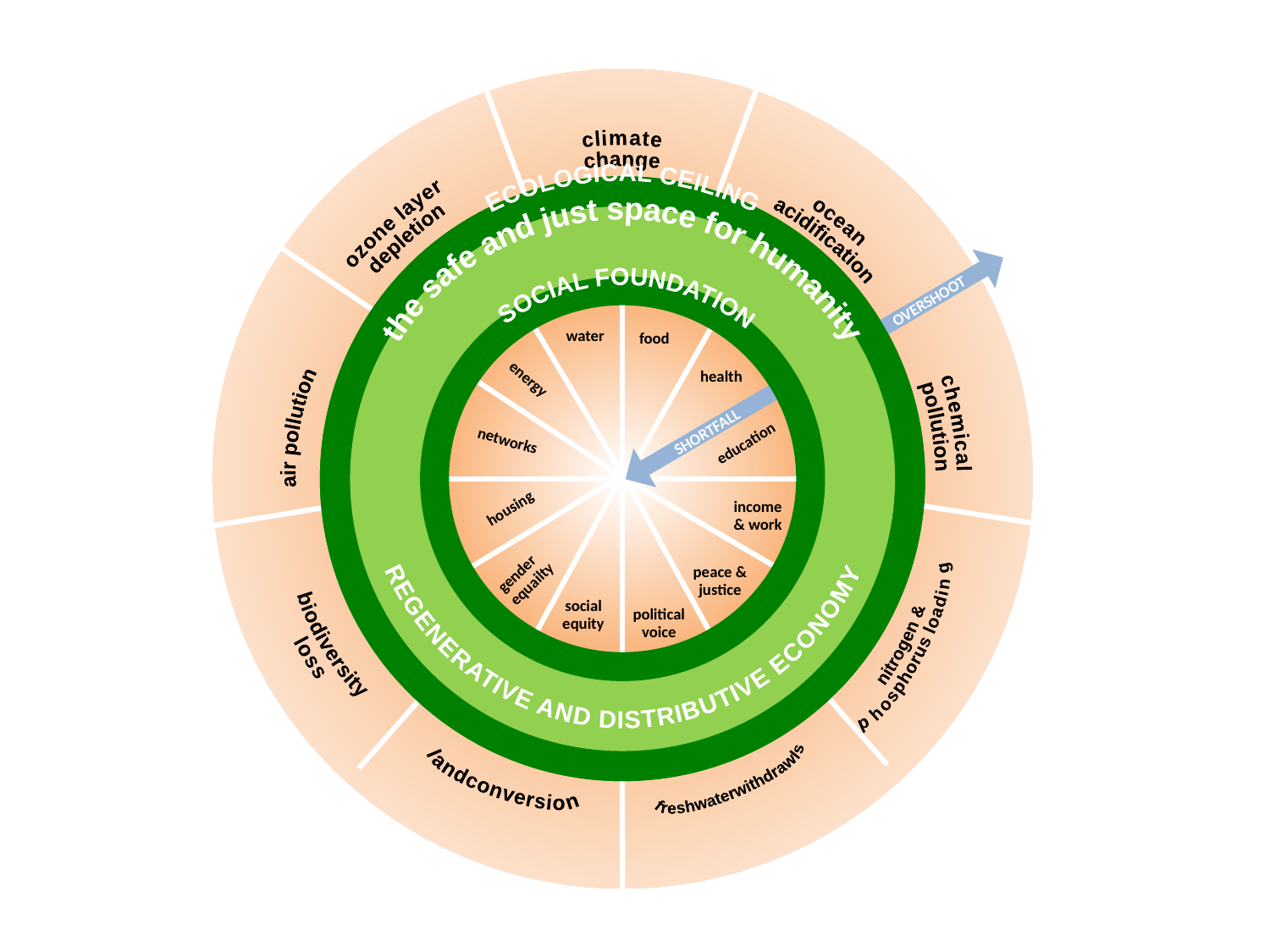

OVERSHOOT
SHORTFALL
climate
change
ozone layer
depletion
ocean
acidification
chemical
pollution
air pollution
biodiversity
loss
nitrogen &
phosphorus loading
land
conversion
freshwater
withdrawls
ECOLOGICAL CEILING
REGENERATIVE AND DISTRIBUTIVE ECONOMY
the safe and just space for humanity
SOCIAL FOUNDATION
water
food
health
energy
networks
education
housing
income
& work
gender
equailty
peace &
justice
social
equity
political
voice